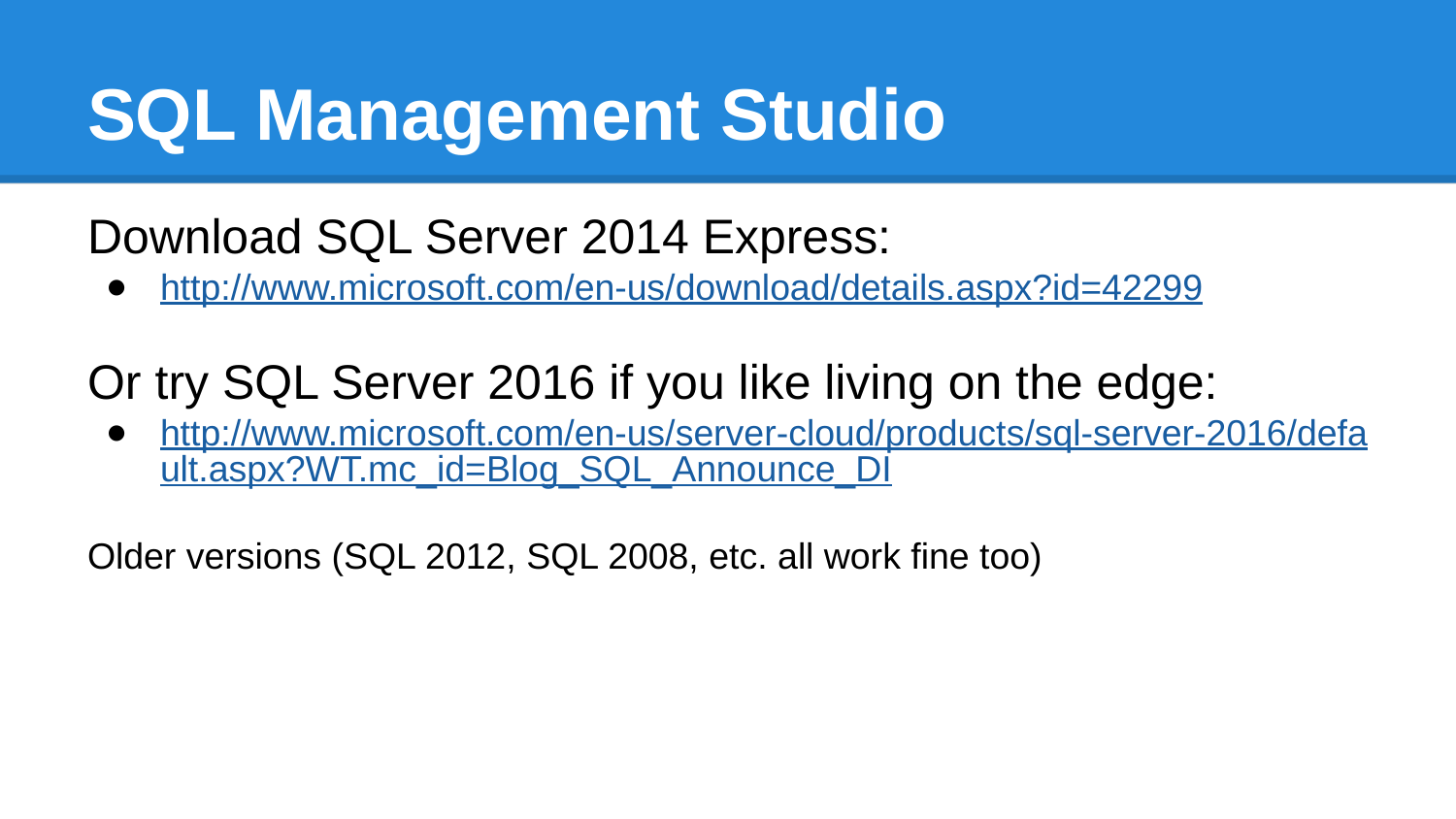

# SQL Management Studio
Download SQL Server 2014 Express:
http://www.microsoft.com/en-us/download/details.aspx?id=42299

Or try SQL Server 2016 if you like living on the edge:
http://www.microsoft.com/en-us/server-cloud/products/sql-server-2016/default.aspx?WT.mc_id=Blog_SQL_Announce_DI

Older versions (SQL 2012, SQL 2008, etc. all work fine too)